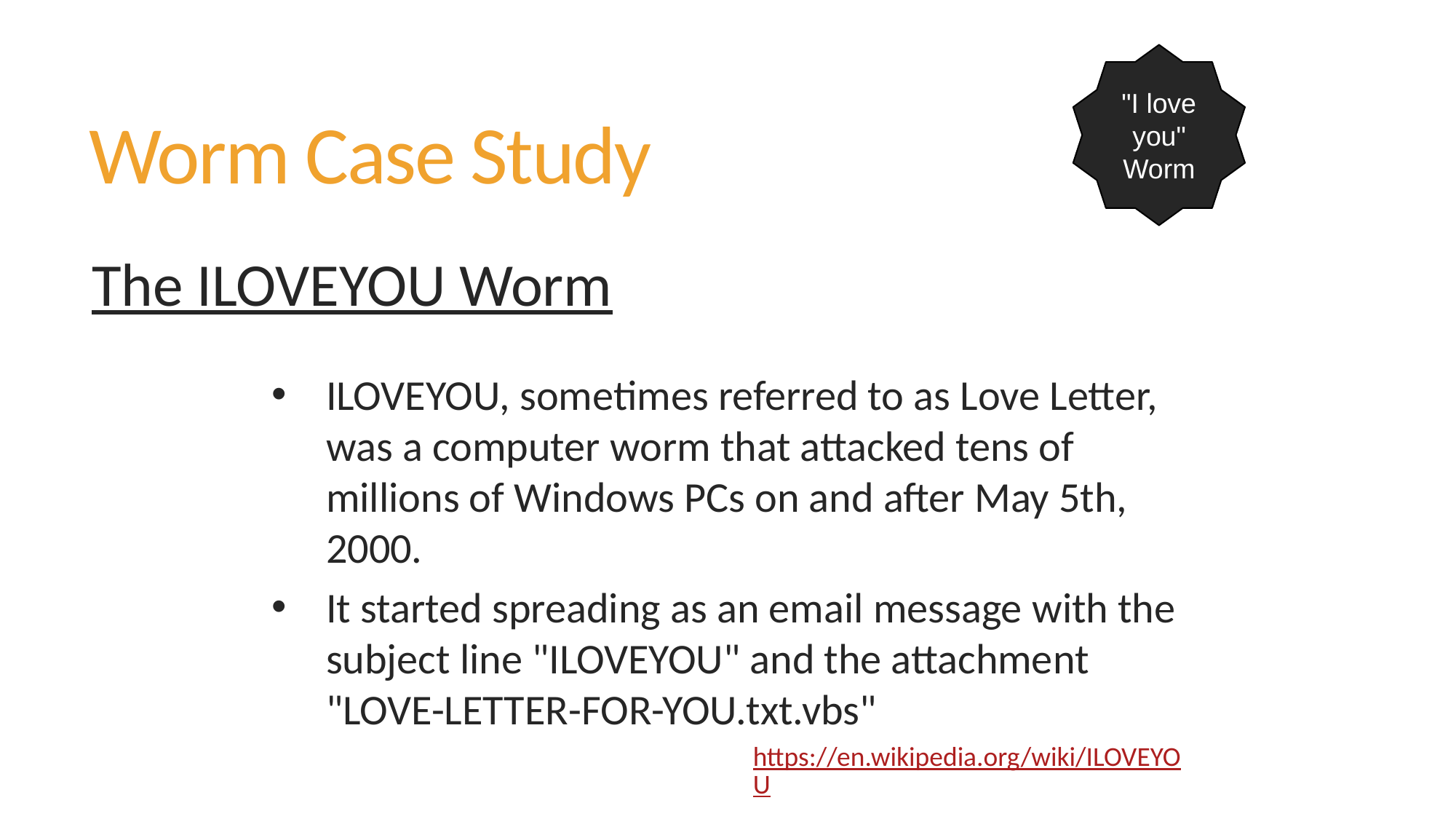

"I love you"
Worm
# Worm Case Study
The ILOVEYOU Worm
ILOVEYOU, sometimes referred to as Love Letter, was a computer worm that attacked tens of millions of Windows PCs on and after May 5th, 2000.
It started spreading as an email message with the subject line "ILOVEYOU" and the attachment "LOVE-LETTER-FOR-YOU.txt.vbs"
https://en.wikipedia.org/wiki/ILOVEYOU